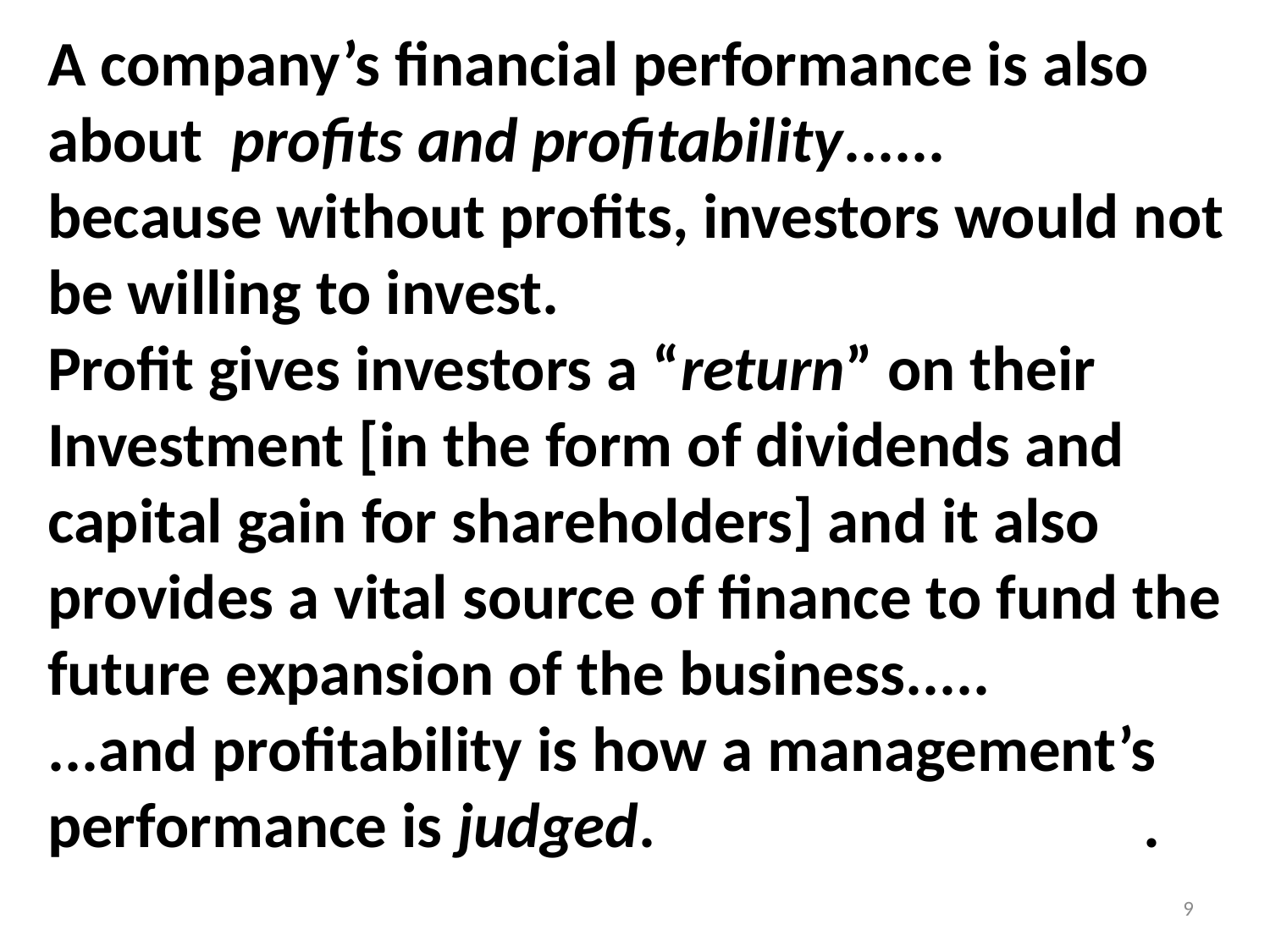

A company’s financial performance is also about  profits and profitability......
because without profits, investors would not
be willing to invest.
Profit gives investors a “return” on their
Investment [in the form of dividends and capital gain for shareholders] and it also provides a vital source of finance to fund the future expansion of the business.....
...and profitability is how a management’s performance is judged.                                  .
9